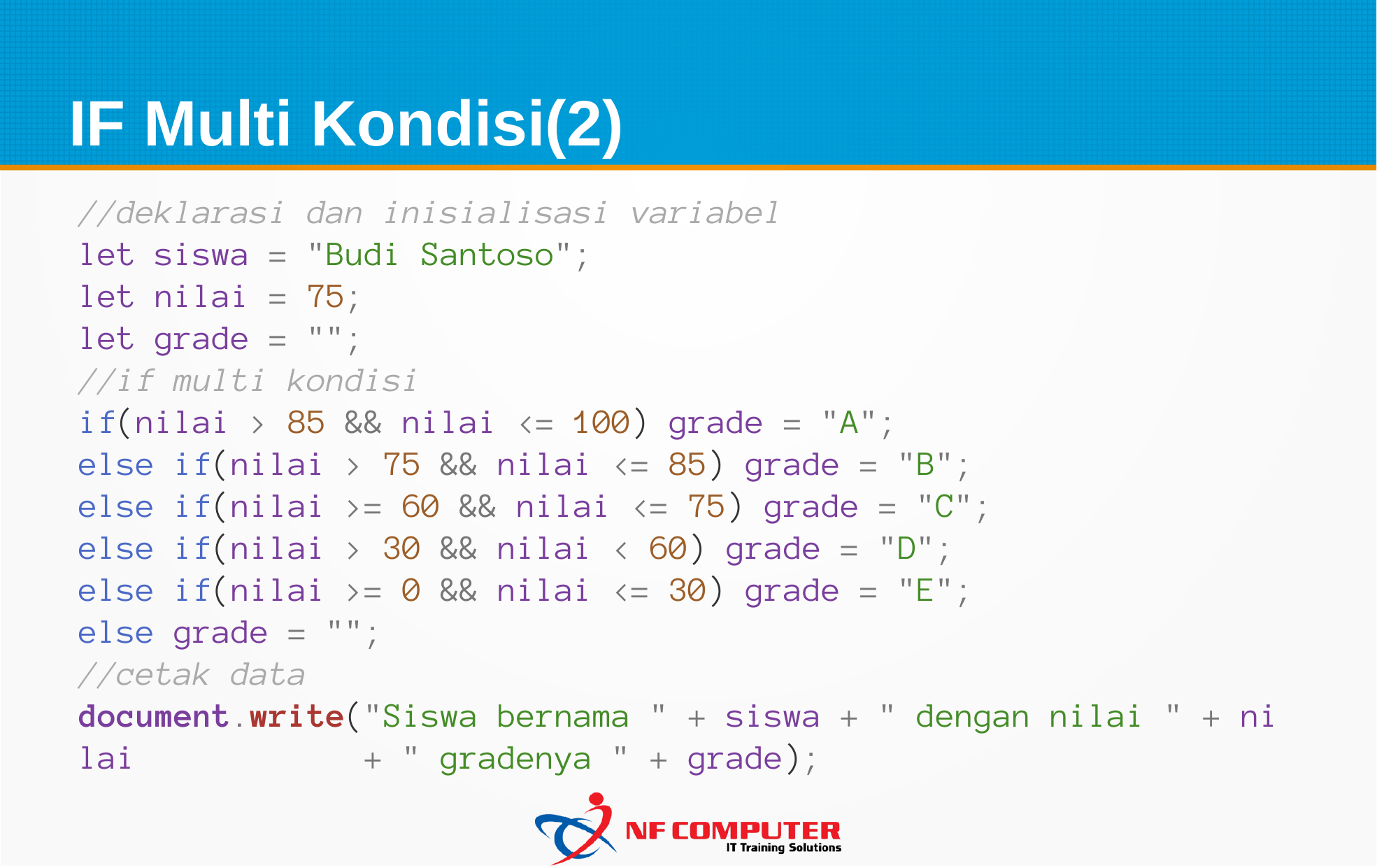

IF Multi Kondisi(2)
//deklarasi dan inisialisasi variabel
let siswa = "Budi Santoso";
let nilai = 75;
let grade = "";
//if multi kondisi
if(nilai > 85 && nilai <= 100) grade = "A";
else if(nilai > 75 && nilai <= 85) grade = "B";
else if(nilai >= 60 && nilai <= 75) grade = "C";
else if(nilai > 30 && nilai < 60) grade = "D";
else if(nilai >= 0 && nilai <= 30) grade = "E";
else grade = "";
//cetak data
document.write("Siswa bernama " + siswa + " dengan nilai " + nilai            + " gradenya " + grade);